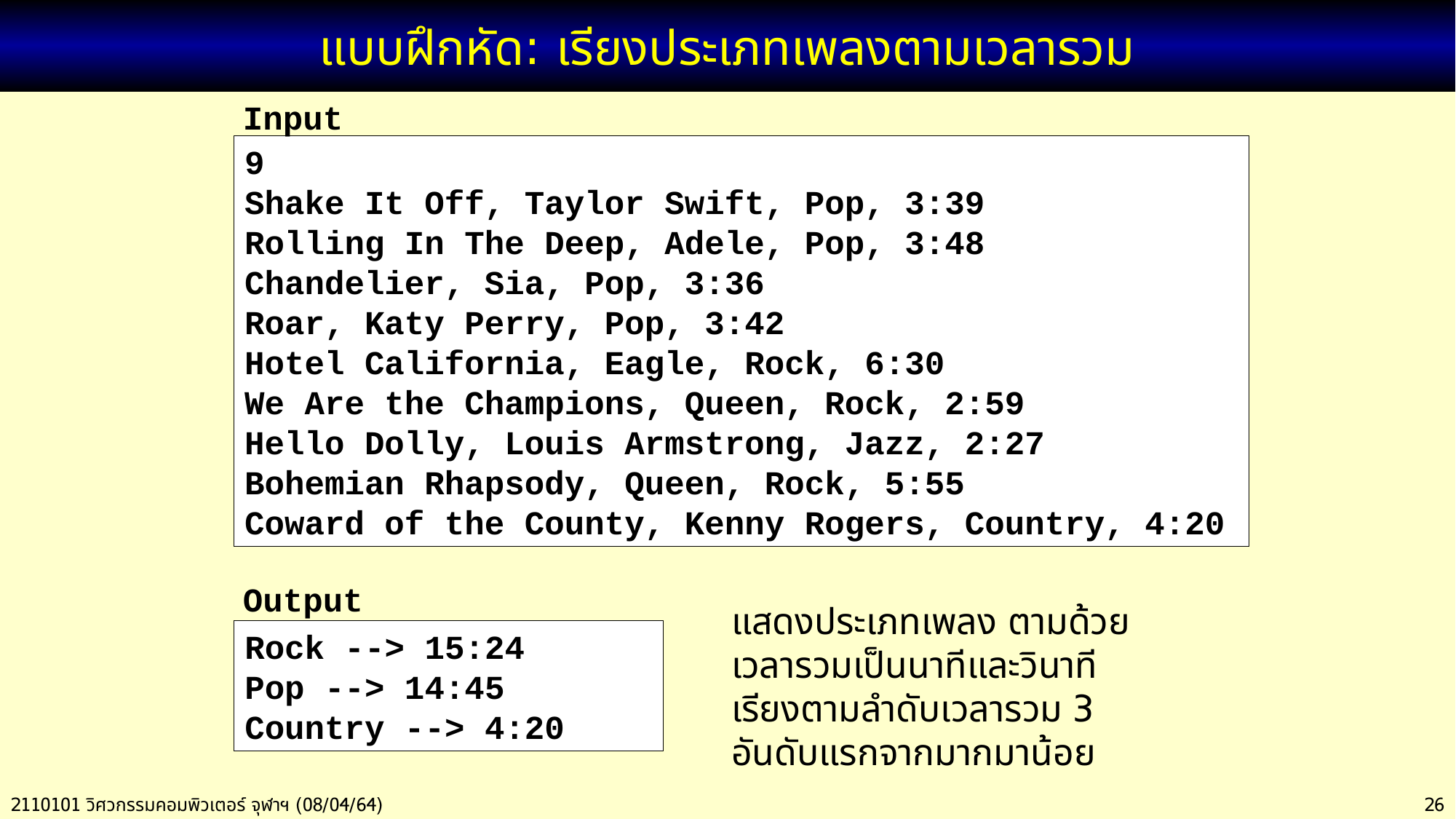

# แบบฝึกหัด: เรียงประเภทเพลงตามเวลารวม
Input
9
Shake It Off, Taylor Swift, Pop, 3:39
Rolling In The Deep, Adele, Pop, 3:48
Chandelier, Sia, Pop, 3:36
Roar, Katy Perry, Pop, 3:42
Hotel California, Eagle, Rock, 6:30
We Are the Champions, Queen, Rock, 2:59
Hello Dolly, Louis Armstrong, Jazz, 2:27
Bohemian Rhapsody, Queen, Rock, 5:55
Coward of the County, Kenny Rogers, Country, 4:20
Output
แสดงประเภทเพลง ตามด้วยเวลารวมเป็นนาทีและวินาที เรียงตามลำดับเวลารวม 3 อันดับแรกจากมากมาน้อย
Rock --> 15:24
Pop --> 14:45
Country --> 4:20